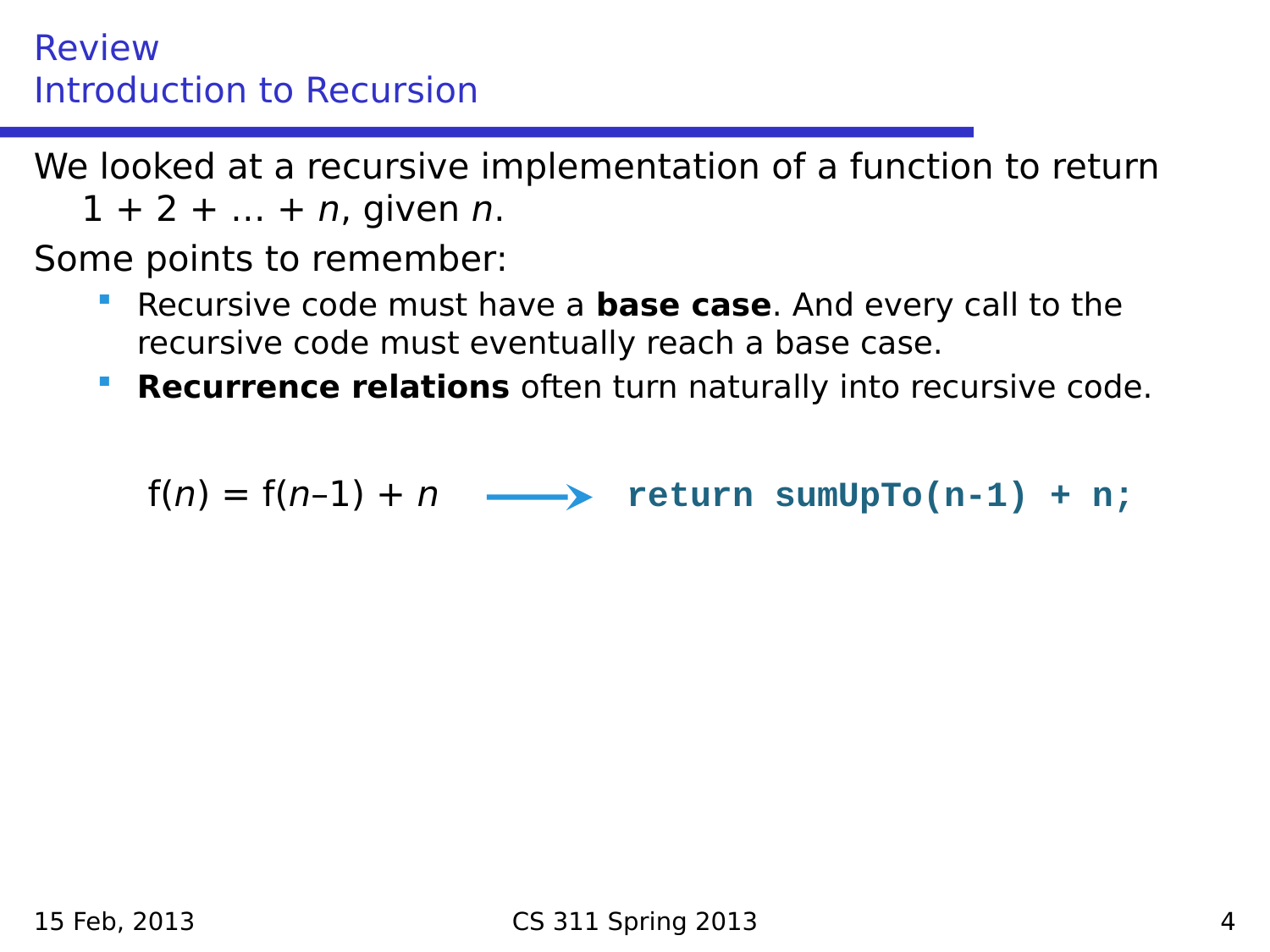

# Review Introduction to Recursion
We looked at a recursive implementation of a function to return
1 + 2 + … + n, given n.
Some points to remember:
Recursive code must have a base case. And every call to the recursive code must eventually reach a base case.
Recurrence relations often turn naturally into recursive code.

f(n) = f(n–1) + n
return sumUpTo(n-1) + n;

15 Feb, 2013
CS 311 Spring 2013
4